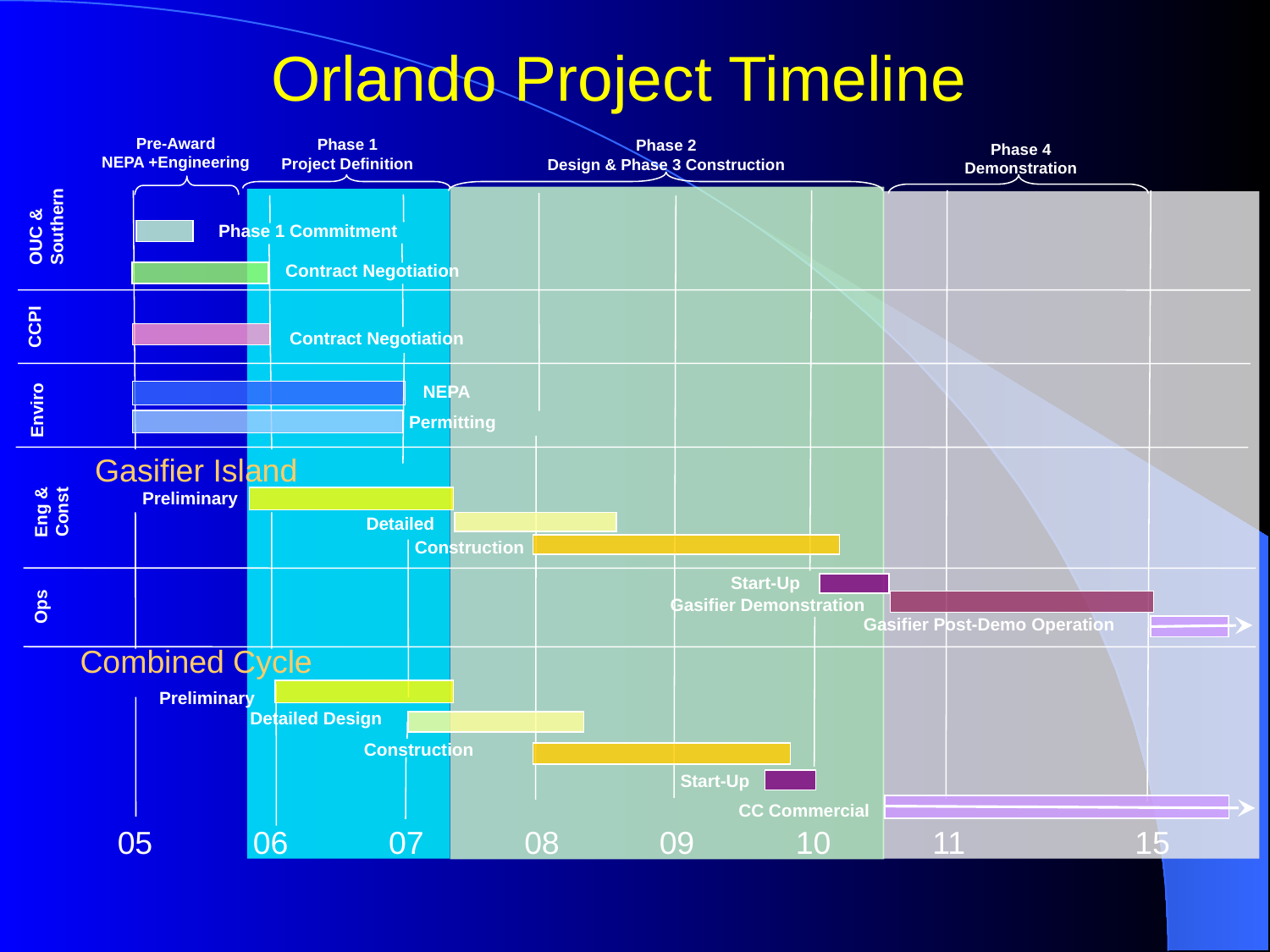

# Orlando Project Timeline

Pre-Award
NEPA +Engineering
Phase 1
Project Definition
Phase 2
Design & Phase 3 Construction
Phase 4
Demonstration

OUC &
Southern
Phase 1 Commitment

Contract Negotiation

CCPI
Contract Negotiation

NEPA

Enviro
Permitting

Gasifier Island
Preliminary
Eng &
Const

Detailed

Construction

Start-Up

Gasifier Demonstration

Ops
Gasifier Post-Demo Operation

Combined Cycle

Preliminary

Detailed Design

Construction

Start-Up

CC Commercial

05
06
07
08
09
10
11
15